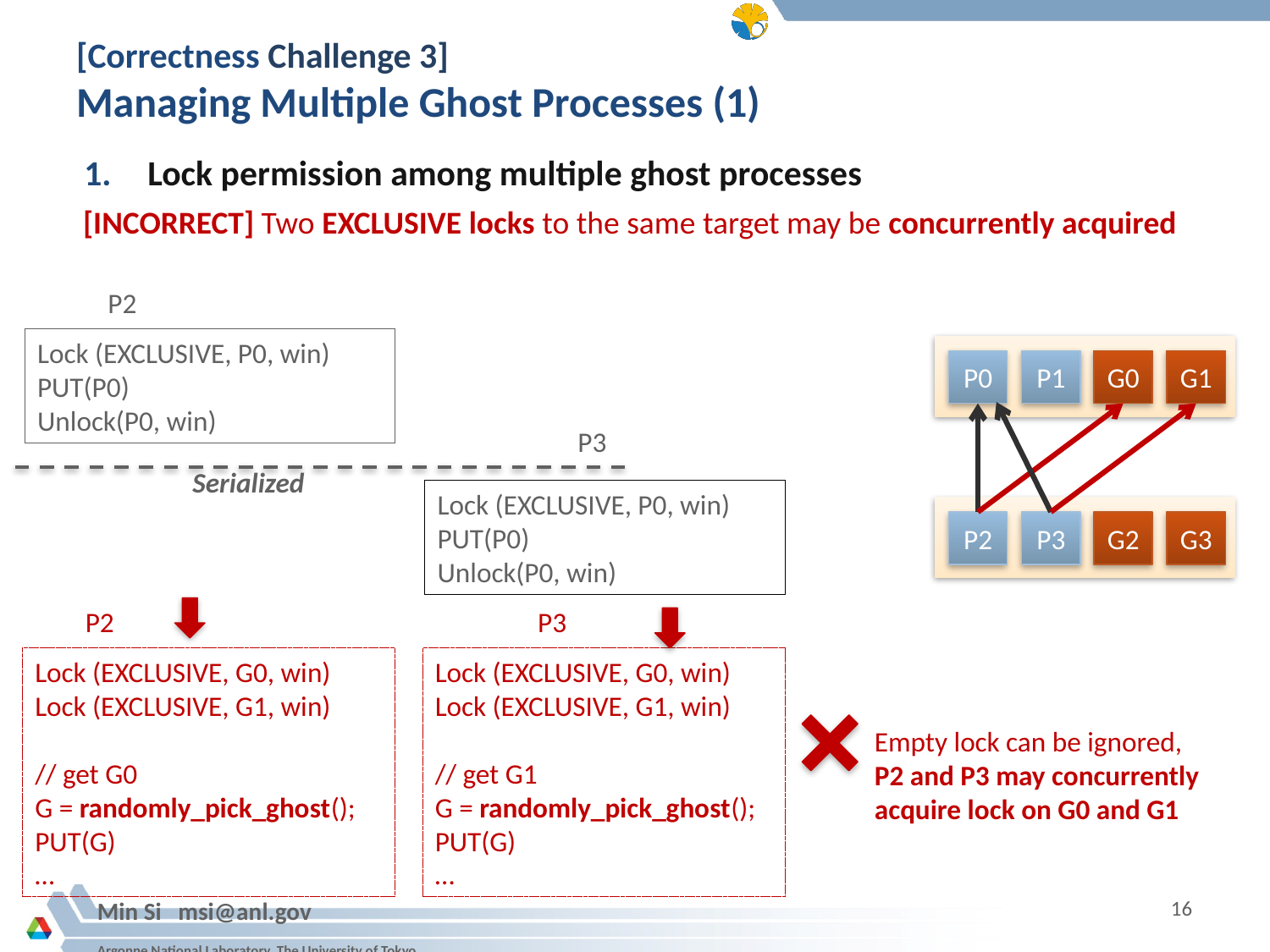

# [Correctness Challenge 3] Managing Multiple Ghost Processes (1)
Lock permission among multiple ghost processes

[INCORRECT] Two EXCLUSIVE locks to the same target may be concurrently acquired
P2
Lock (EXCLUSIVE, P0, win)
PUT(P0)
Unlock(P0, win)

P0
P1
G0
G1

P2
P3
G2
G3
P3
Lock (EXCLUSIVE, P0, win)
PUT(P0)
Unlock(P0, win)
Serialized
P2
Lock (EXCLUSIVE, G0, win)
Lock (EXCLUSIVE, G1, win)

// get G0
G = randomly_pick_ghost();
PUT(G)
…

P3
Lock (EXCLUSIVE, G0, win)
Lock (EXCLUSIVE, G1, win)

// get G1
G = randomly_pick_ghost();
PUT(G)
…

Empty lock can be ignored,
P2 and P3 may concurrently acquire lock on G0 and G1
16